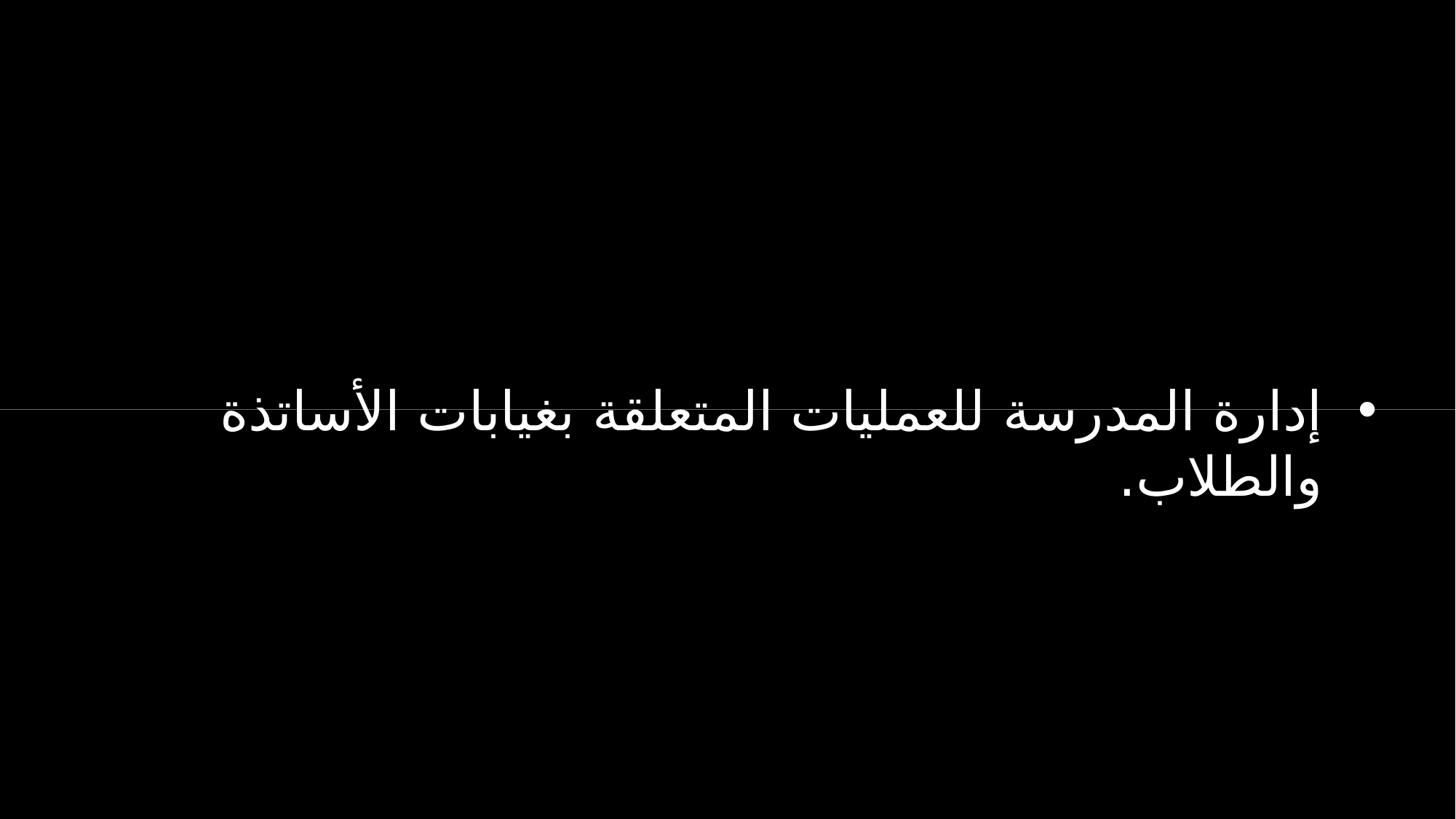

إدارة المدرسة للعمليات المتعلقة بغيابات الأساتذة والطلاب.